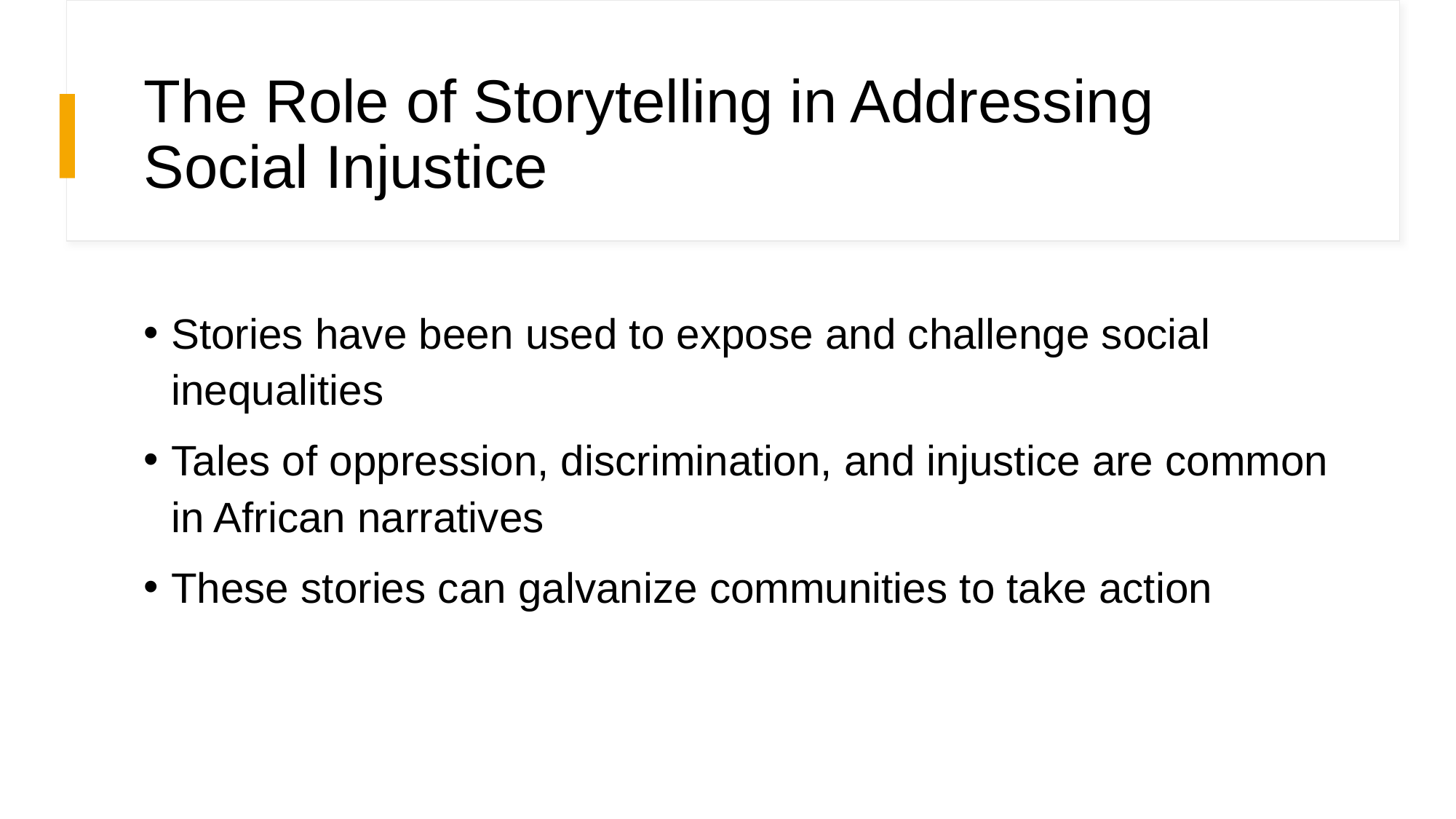

# The Role of Storytelling in Addressing Social Injustice
Stories have been used to expose and challenge social inequalities
Tales of oppression, discrimination, and injustice are common in African narratives
These stories can galvanize communities to take action